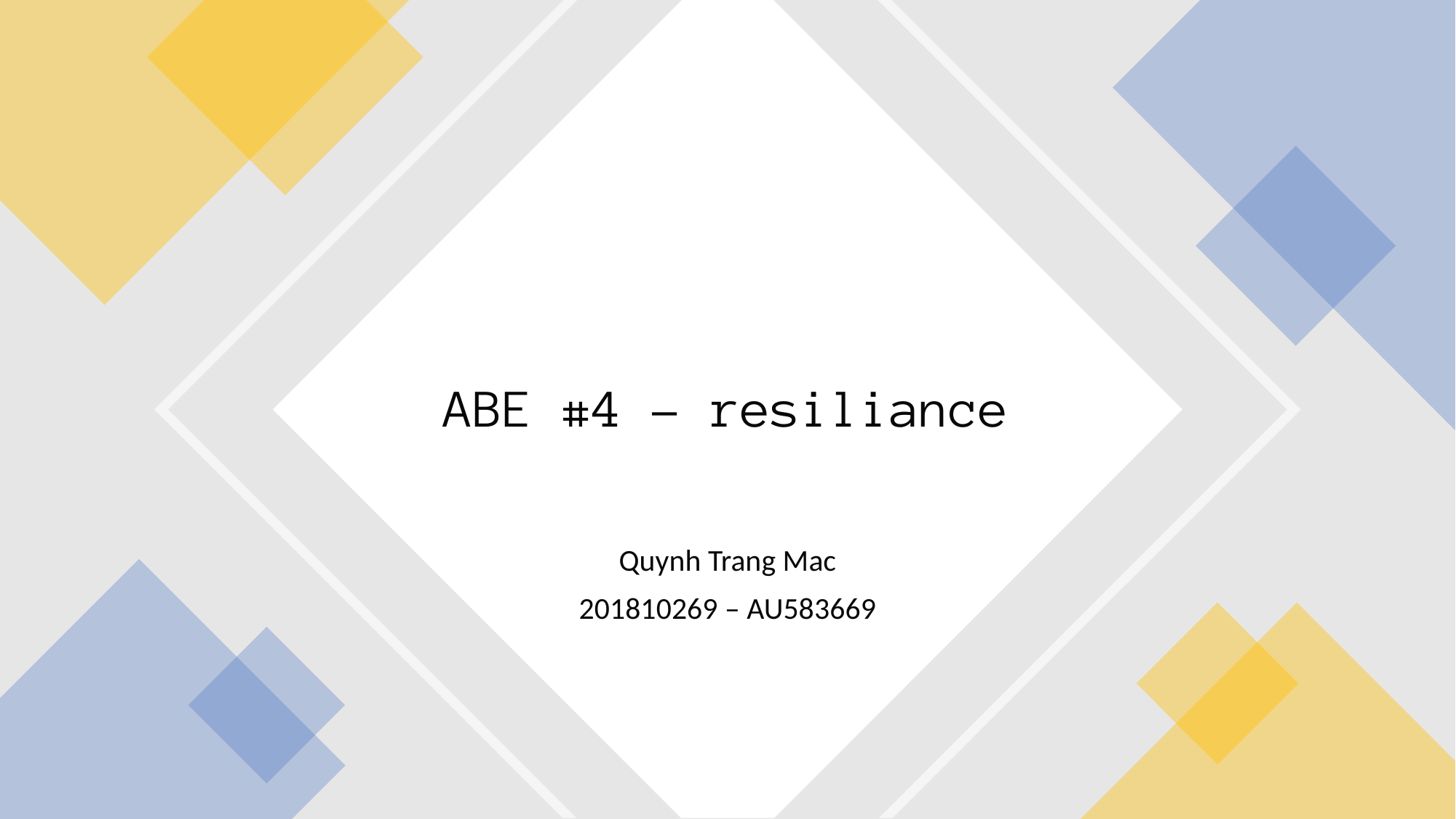

# ABE #4 - resiliance
Quynh Trang Mac
 201810269 – AU583669